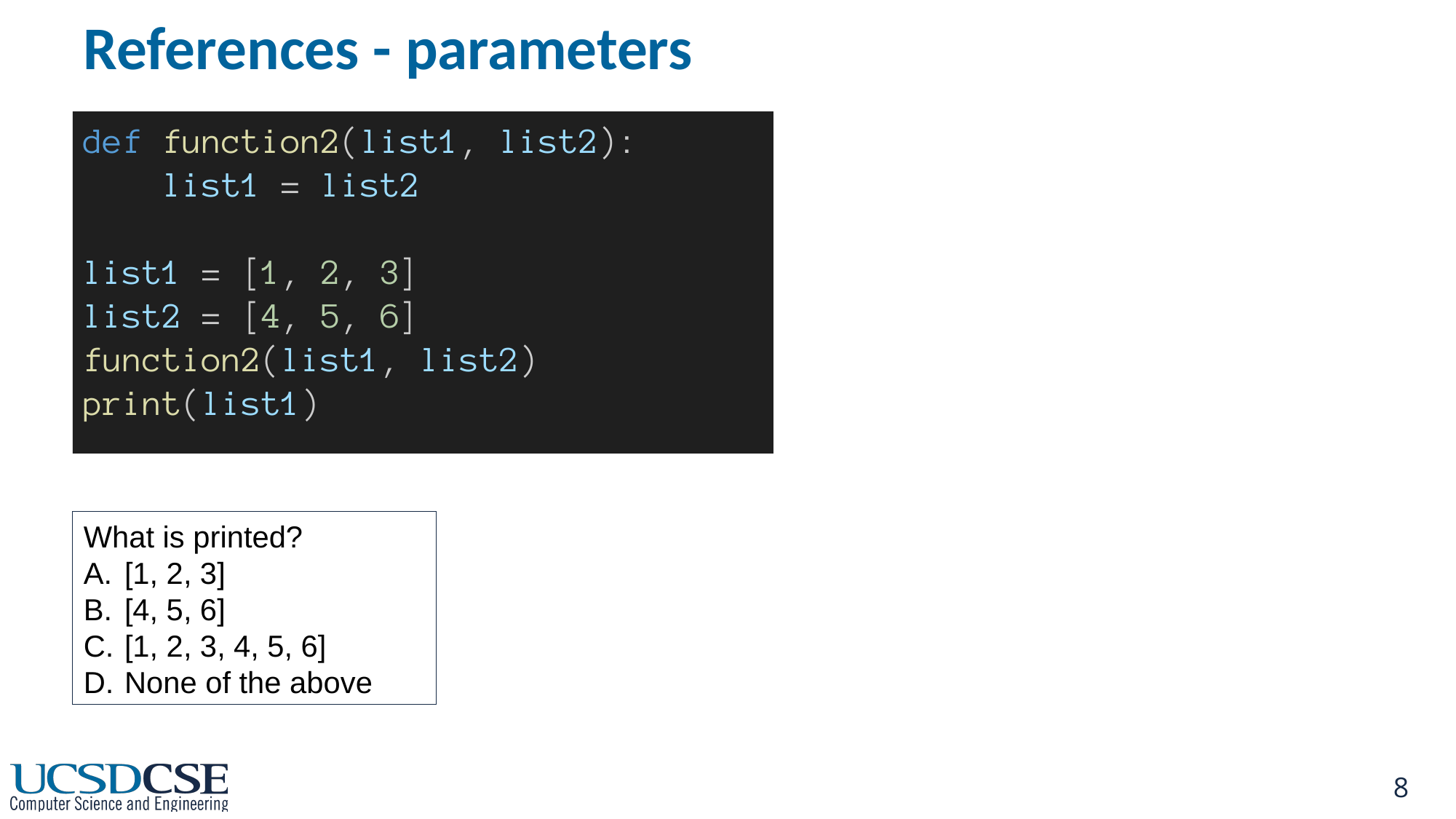

# References - parameters
def function2(list1, list2):
    list1 = list2
list1 = [1, 2, 3]
list2 = [4, 5, 6]
function2(list1, list2)
print(list1)

What is printed?
[1, 2, 3]
[4, 5, 6]
[1, 2, 3, 4, 5, 6]
None of the above